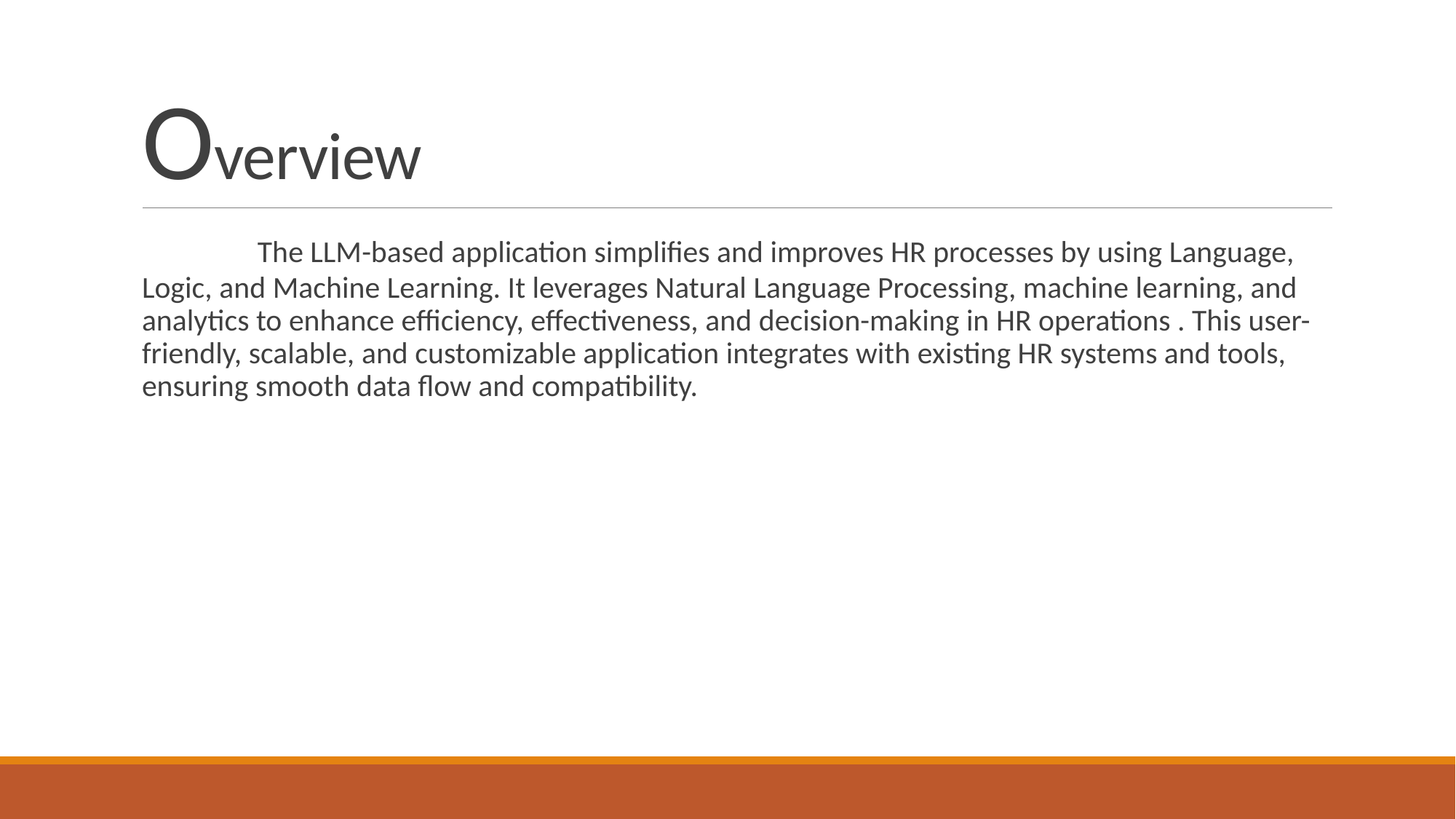

# Overview
            The LLM-based application simplifies and improves HR processes by using Language, Logic, and Machine Learning. It leverages Natural Language Processing, machine learning, and analytics to enhance efficiency, effectiveness, and decision-making in HR operations . This user-friendly, scalable, and customizable application integrates with existing HR systems and tools, ensuring smooth data flow and compatibility.